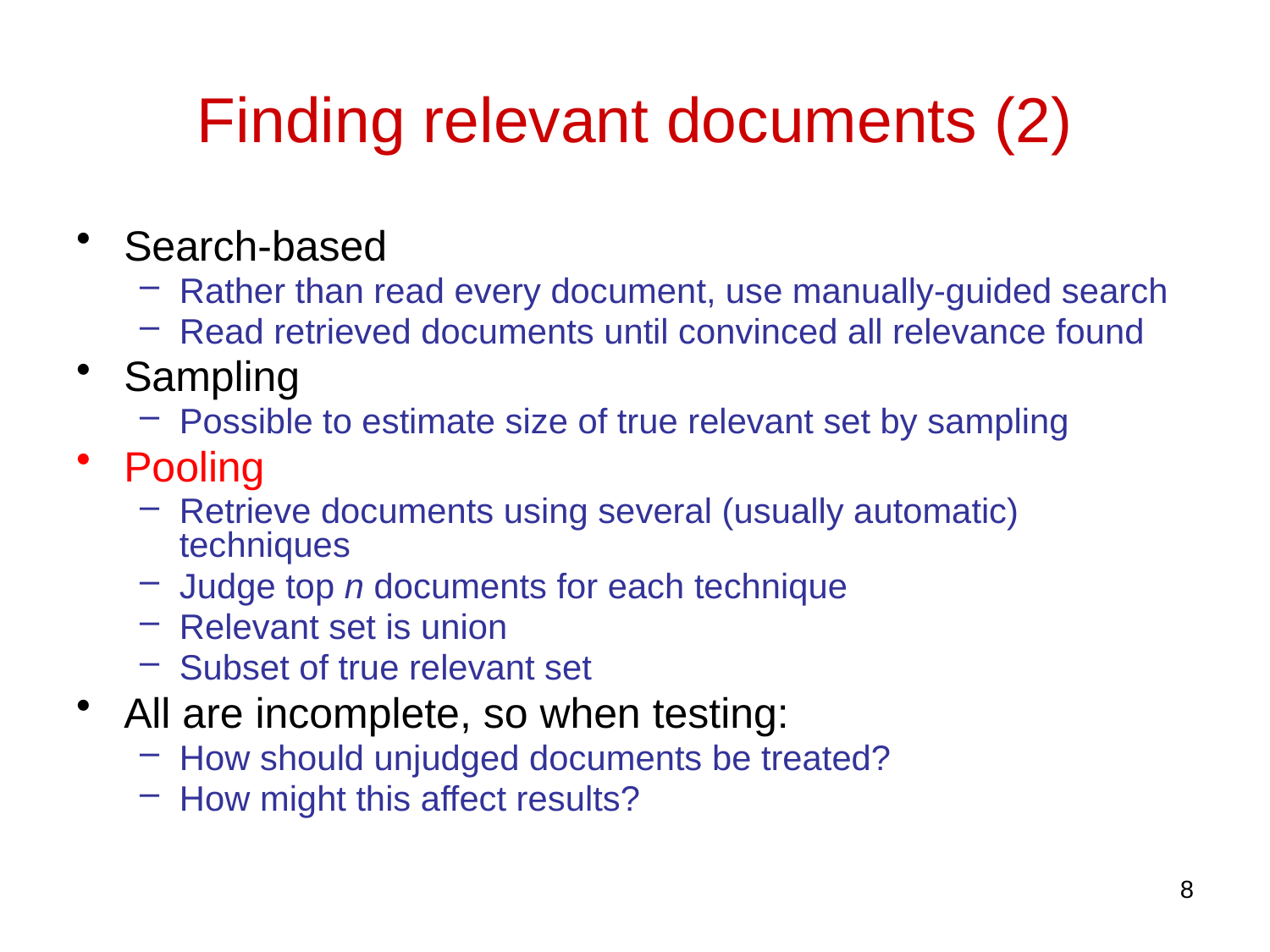

# Finding relevant documents (2)
Search-based
Rather than read every document, use manually-guided search
Read retrieved documents until convinced all relevance found
Sampling
Possible to estimate size of true relevant set by sampling
Pooling
Retrieve documents using several (usually automatic) techniques
Judge top n documents for each technique
Relevant set is union
Subset of true relevant set
All are incomplete, so when testing:
How should unjudged documents be treated?
How might this affect results?

8